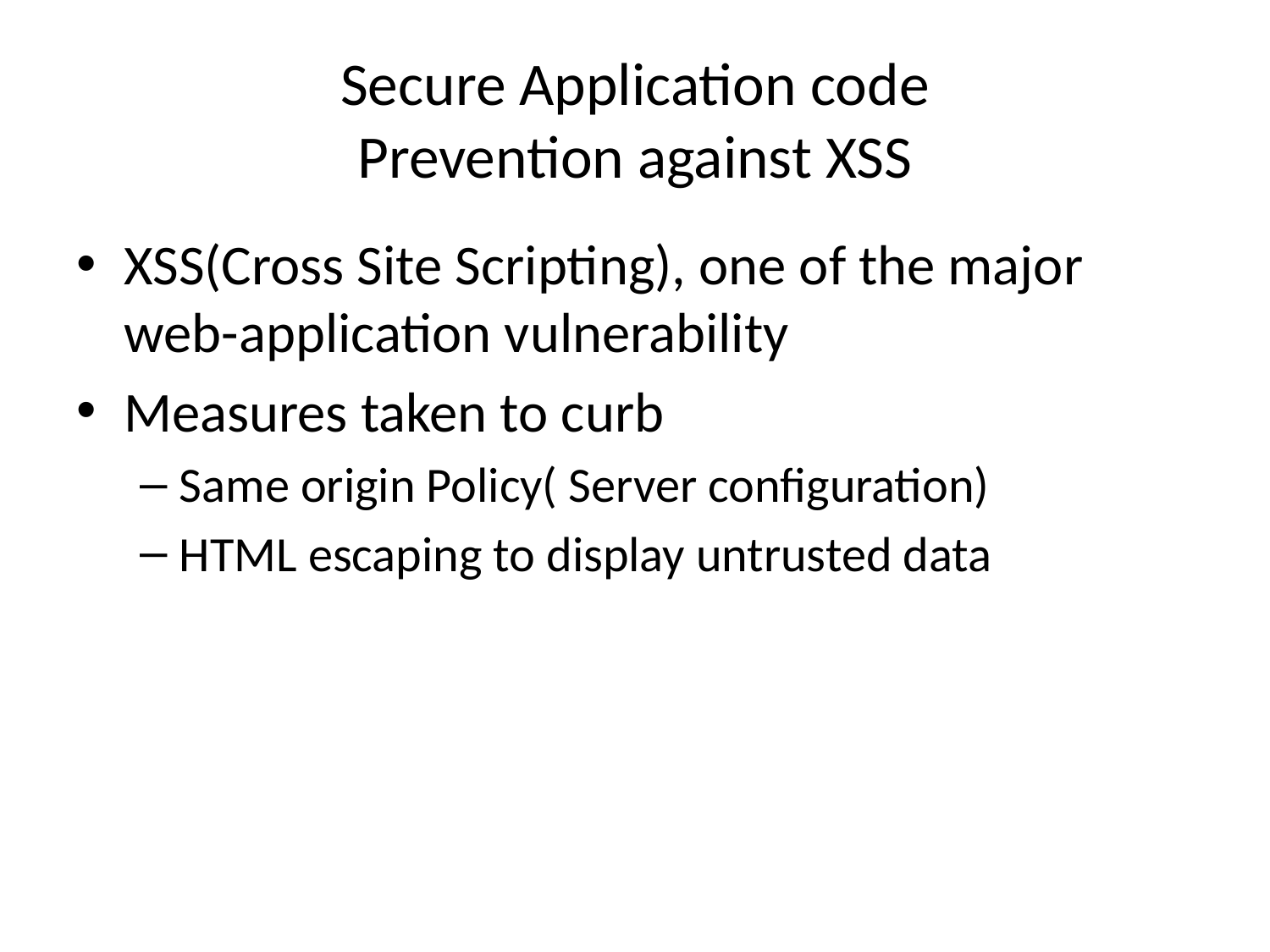

# Secure Application code Prevention against XSS
XSS(Cross Site Scripting), one of the major web-application vulnerability
Measures taken to curb
Same origin Policy( Server configuration)
HTML escaping to display untrusted data